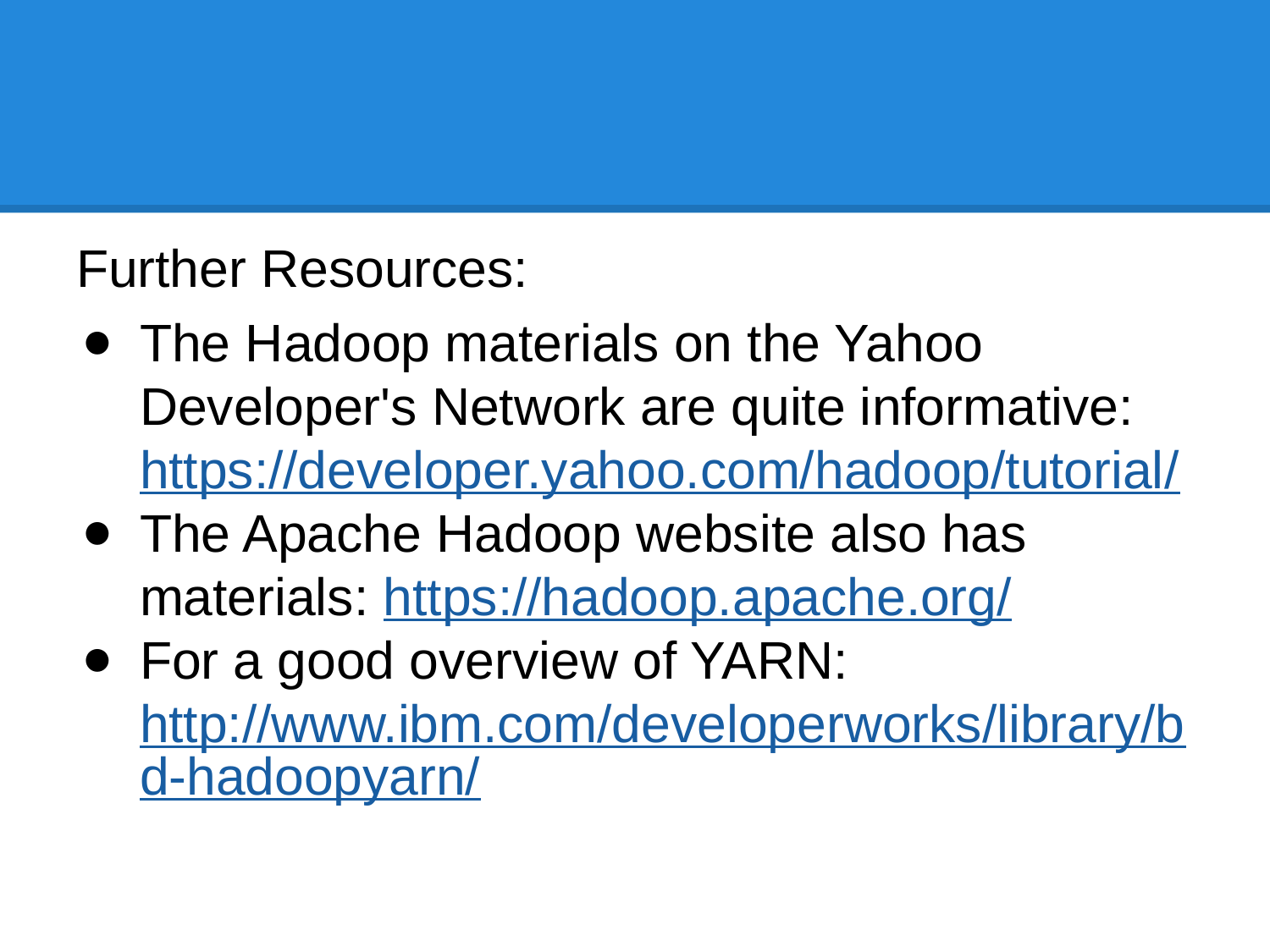

#
Further Resources:
The Hadoop materials on the Yahoo Developer's Network are quite informative: https://developer.yahoo.com/hadoop/tutorial/
The Apache Hadoop website also has materials: https://hadoop.apache.org/
For a good overview of YARN: http://www.ibm.com/developerworks/library/bd-hadoopyarn/